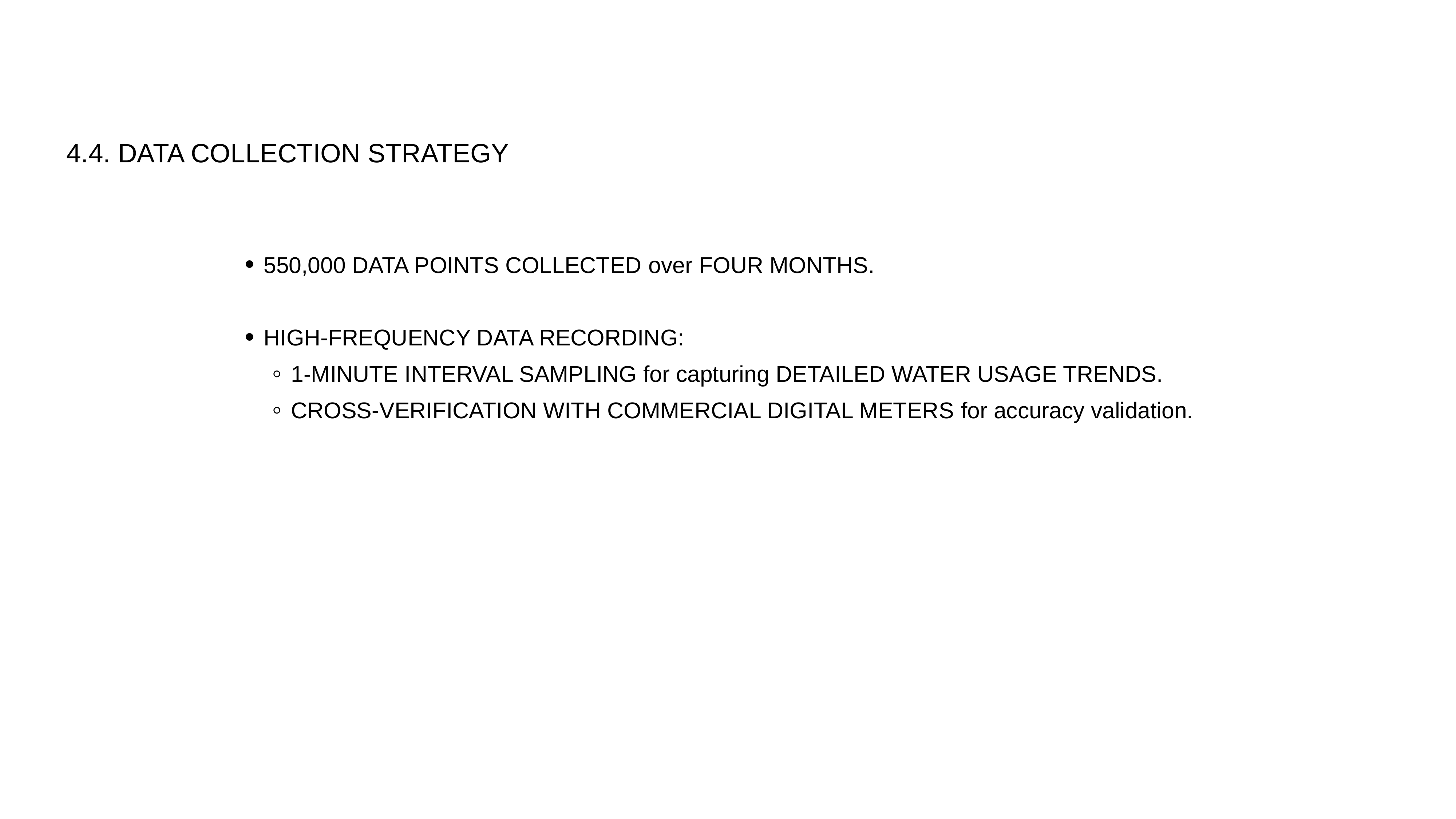

4.4. DATA COLLECTION STRATEGY
550,000 DATA POINTS COLLECTED over FOUR MONTHS.

HIGH-FREQUENCY DATA RECORDING:
1-MINUTE INTERVAL SAMPLING for capturing DETAILED WATER USAGE TRENDS.
CROSS-VERIFICATION WITH COMMERCIAL DIGITAL METERS for accuracy validation.